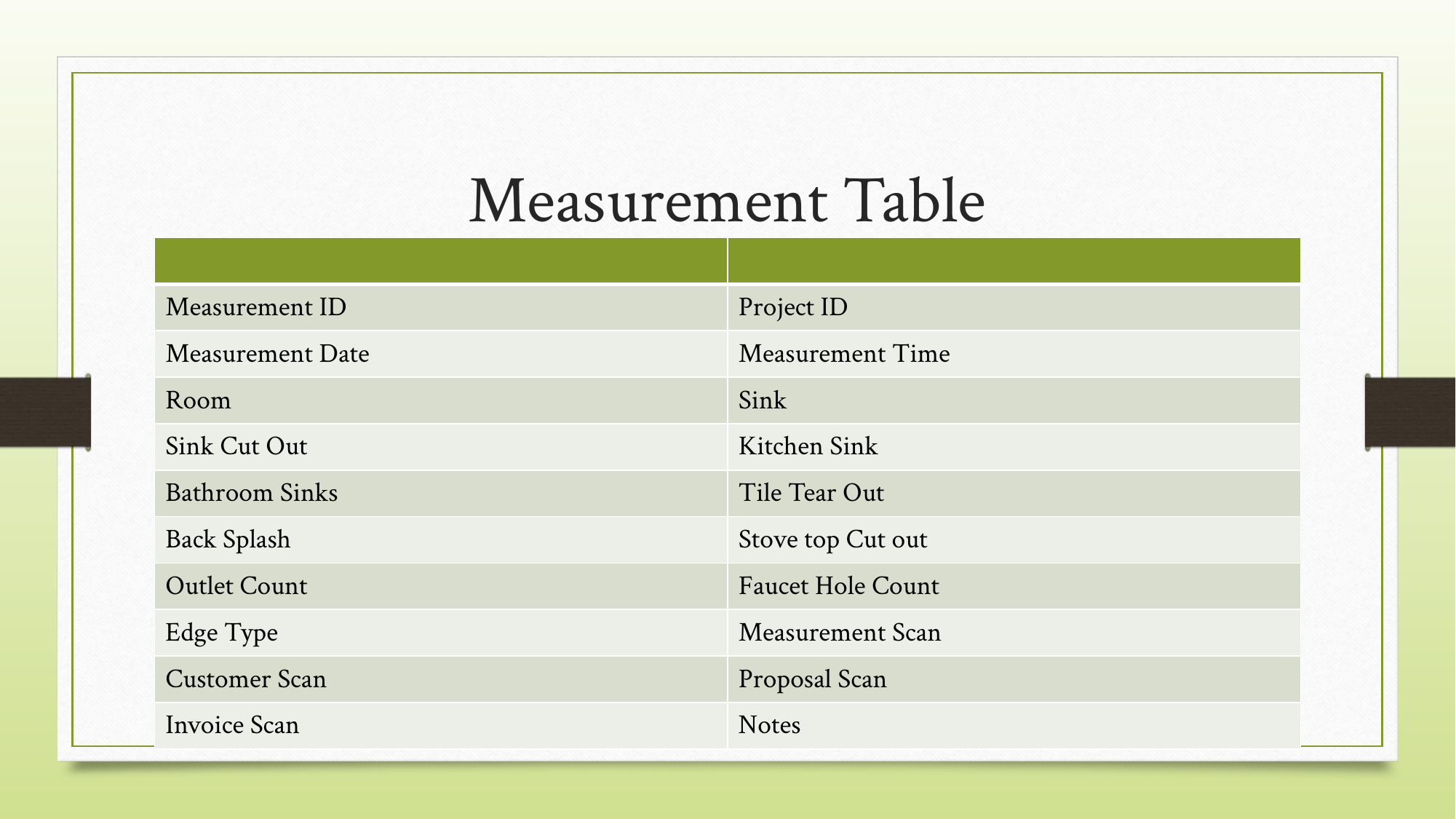

# Measurement Table
|  |  |
| --- | --- |
| Measurement ID | Project ID |
| Measurement Date | Measurement Time |
| Room | Sink |
| Sink Cut Out | Kitchen Sink |
| Bathroom Sinks | Tile Tear Out |
| Back Splash | Stove top Cut out |
| Outlet Count | Faucet Hole Count |
| Edge Type | Measurement Scan |
| Customer Scan | Proposal Scan |
| Invoice Scan | Notes |